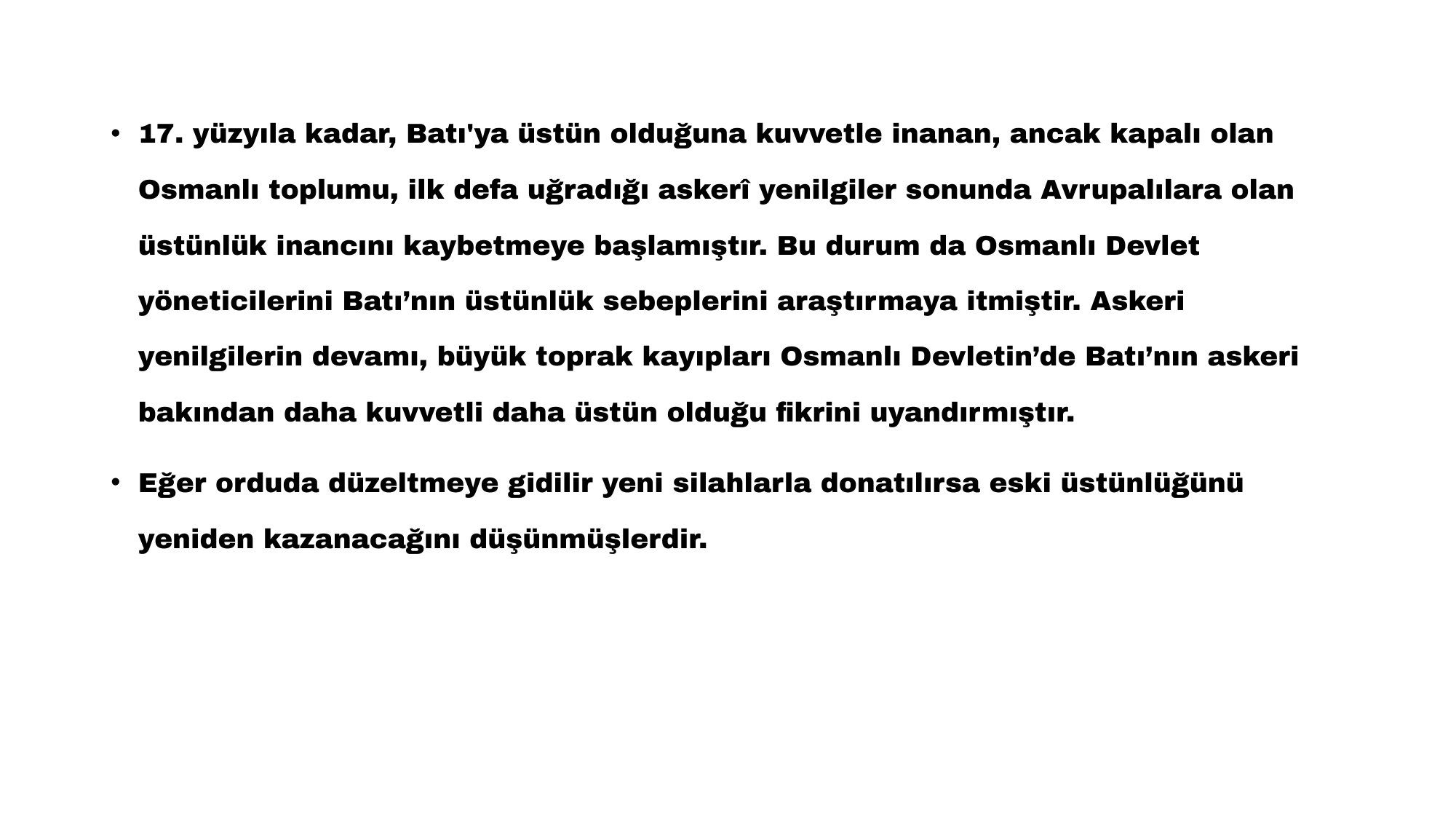

#
17. yüzyıla kadar, Batı'ya üstün olduğuna kuvvetle inanan, ancak kapalı olan Osmanlı toplumu, ilk defa uğradığı askerî yenilgiler sonunda Avrupalılara olan üstünlük inancını kaybetmeye başlamıştır. Bu durum da Osmanlı Devlet yöneticilerini Batı’nın üstünlük sebeplerini araştırmaya itmiştir. Askeri yenilgilerin devamı, büyük toprak kayıpları Osmanlı Devletin’de Batı’nın askeri bakından daha kuvvetli daha üstün olduğu fikrini uyandırmıştır.
Eğer orduda düzeltmeye gidilir yeni silahlarla donatılırsa eski üstünlüğünü yeniden kazanacağını düşünmüşlerdir.